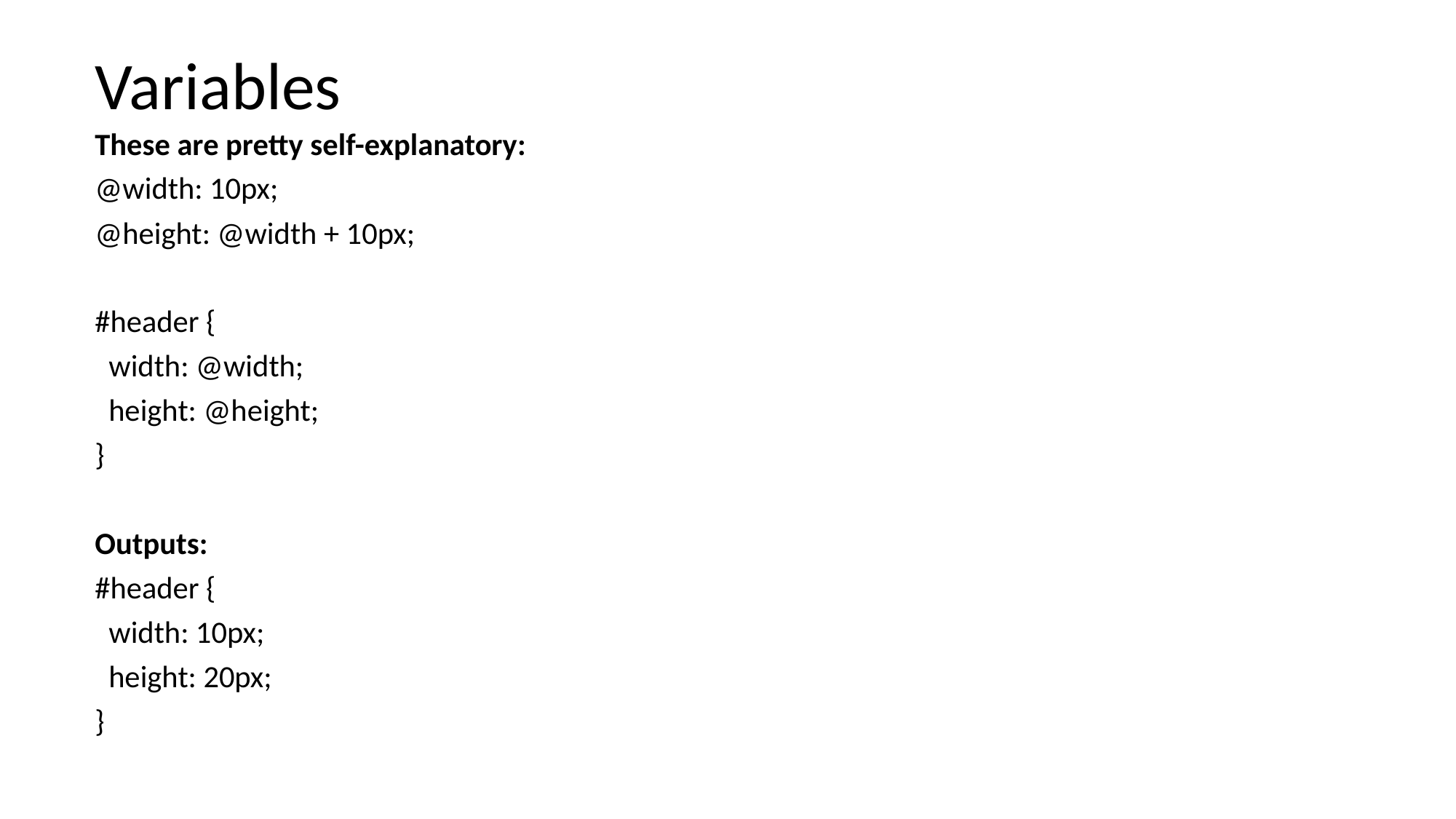

# Variables
These are pretty self-explanatory:
@width: 10px;
@height: @width + 10px;

#header {
  width: @width;
  height: @height;
}

Outputs:
#header {
  width: 10px;
  height: 20px;
}